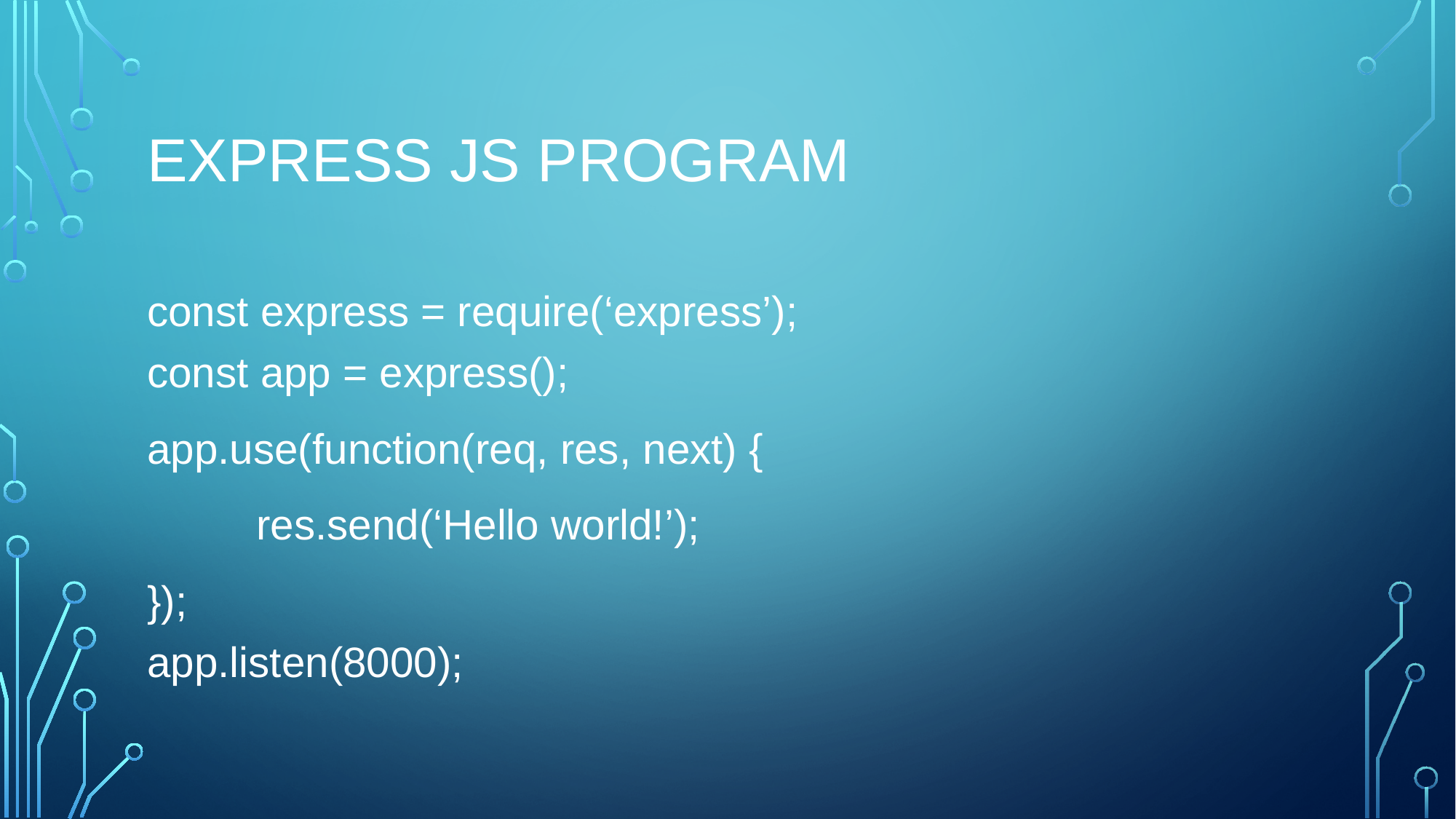

# Express js Program
const express = require(‘express’);
const app = express();
app.use(function(req, res, next) {
	res.send(‘Hello world!’);
});
app.listen(8000);